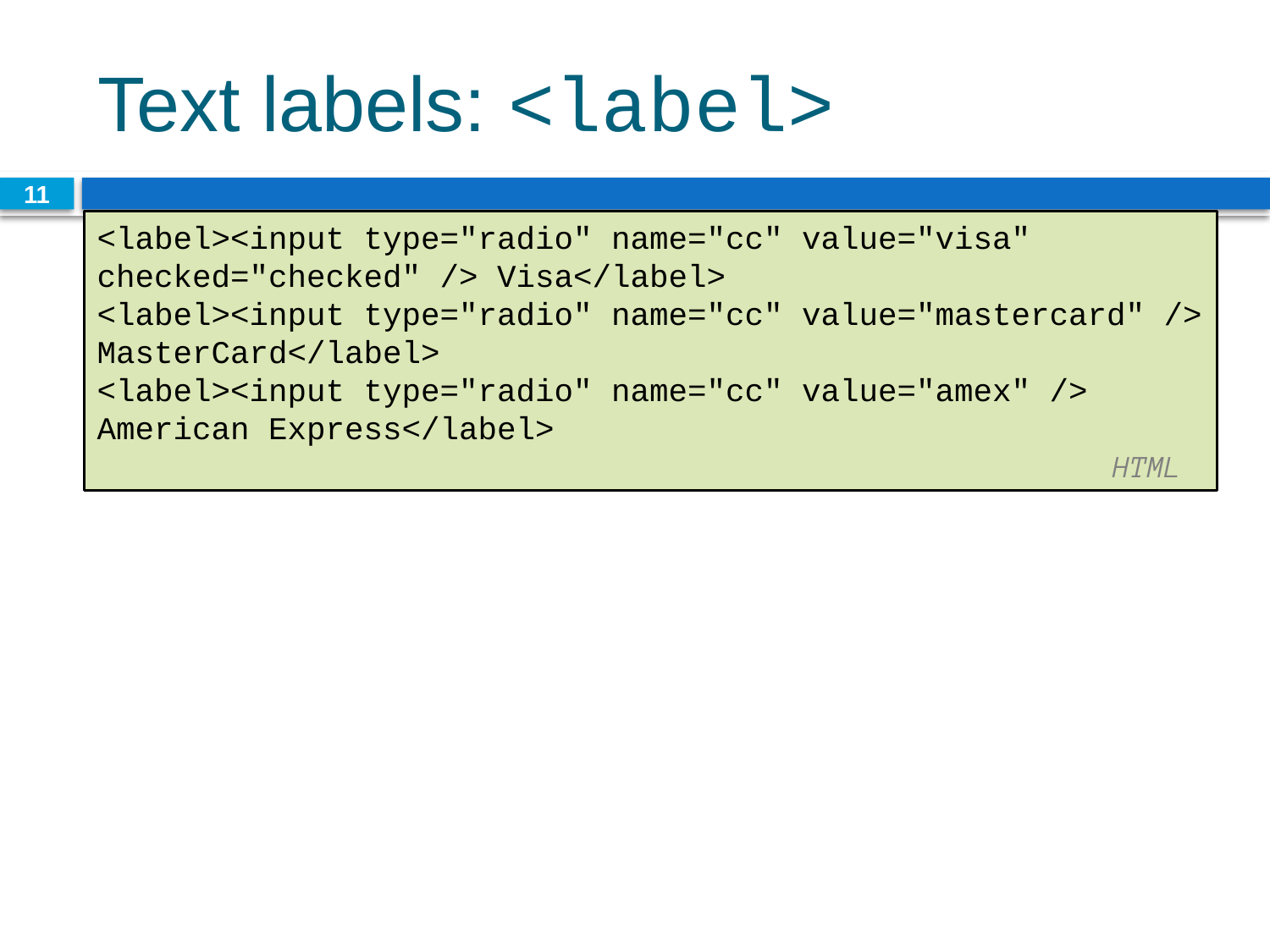

# Text labels: <label>
11
<label><input type="radio" name="cc" value="visa" checked="checked" /> Visa</label>
<label><input type="radio" name="cc" value="mastercard" /> MasterCard</label>
<label><input type="radio" name="cc" value="amex" /> American Express</label>								      					HTML